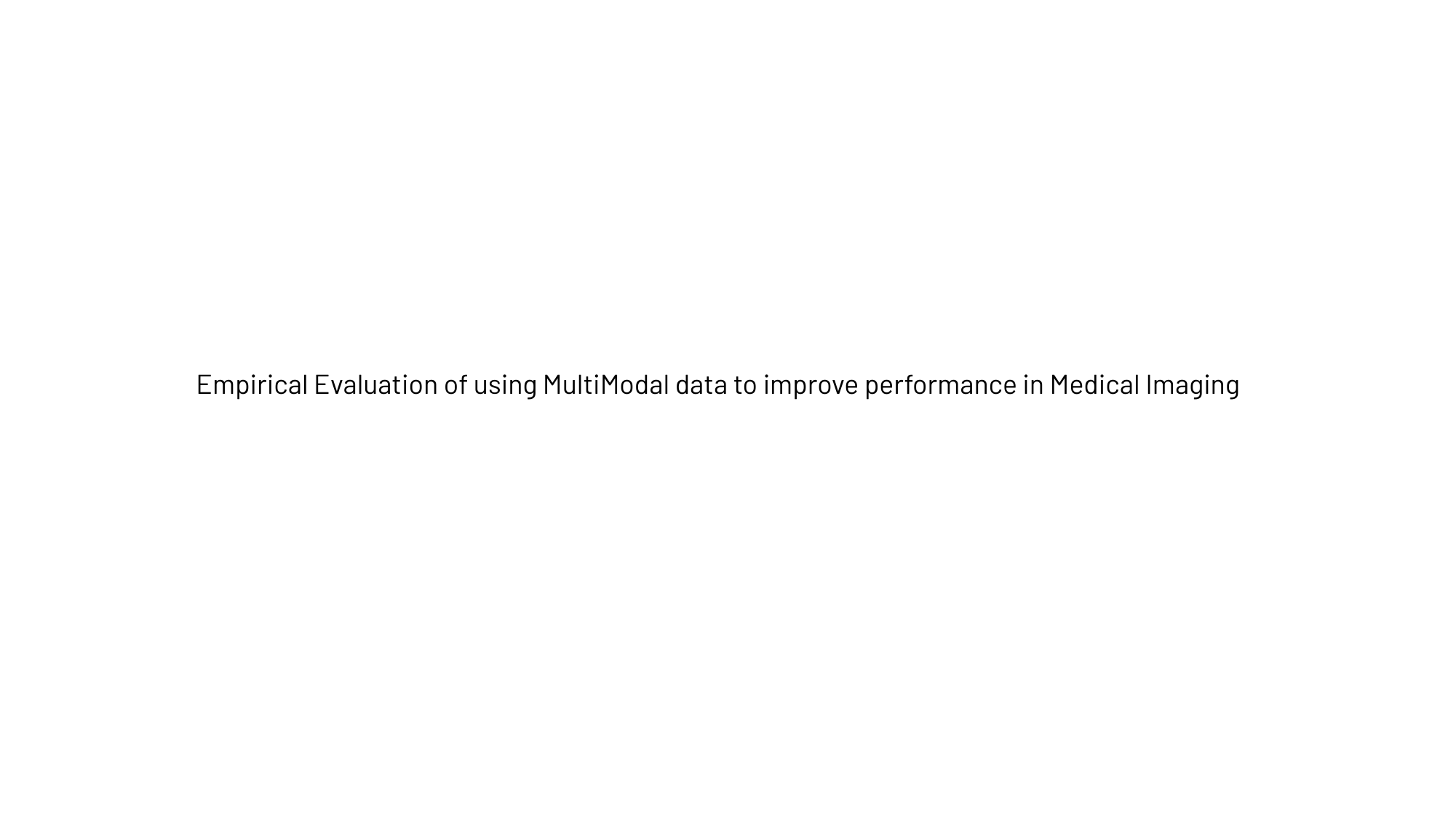

# Empirical Evaluation of using MultiModal data to improve performance in Medical Imaging